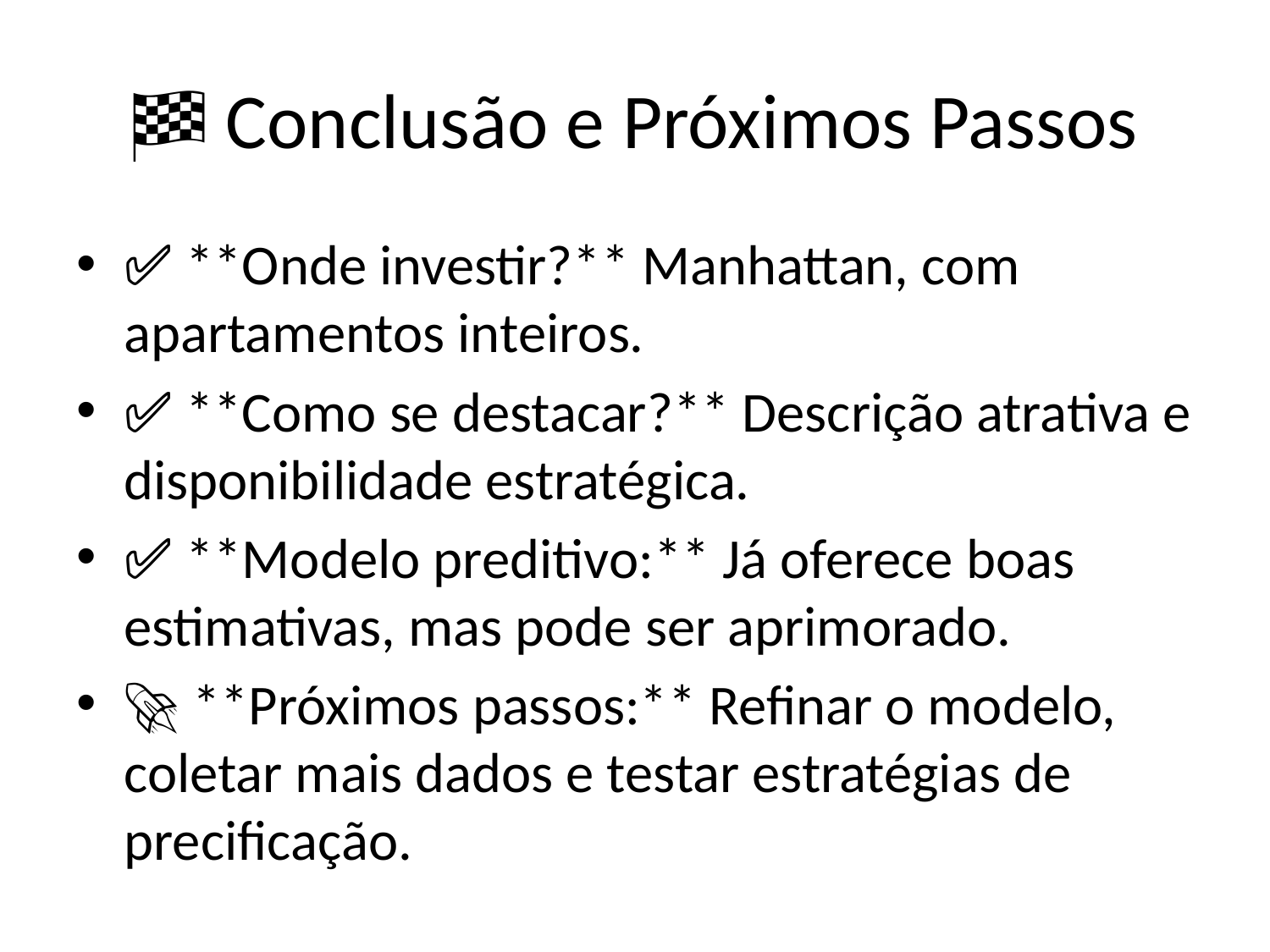

# 🏁 Conclusão e Próximos Passos
✅ **Onde investir?** Manhattan, com apartamentos inteiros.
✅ **Como se destacar?** Descrição atrativa e disponibilidade estratégica.
✅ **Modelo preditivo:** Já oferece boas estimativas, mas pode ser aprimorado.
🚀 **Próximos passos:** Refinar o modelo, coletar mais dados e testar estratégias de precificação.